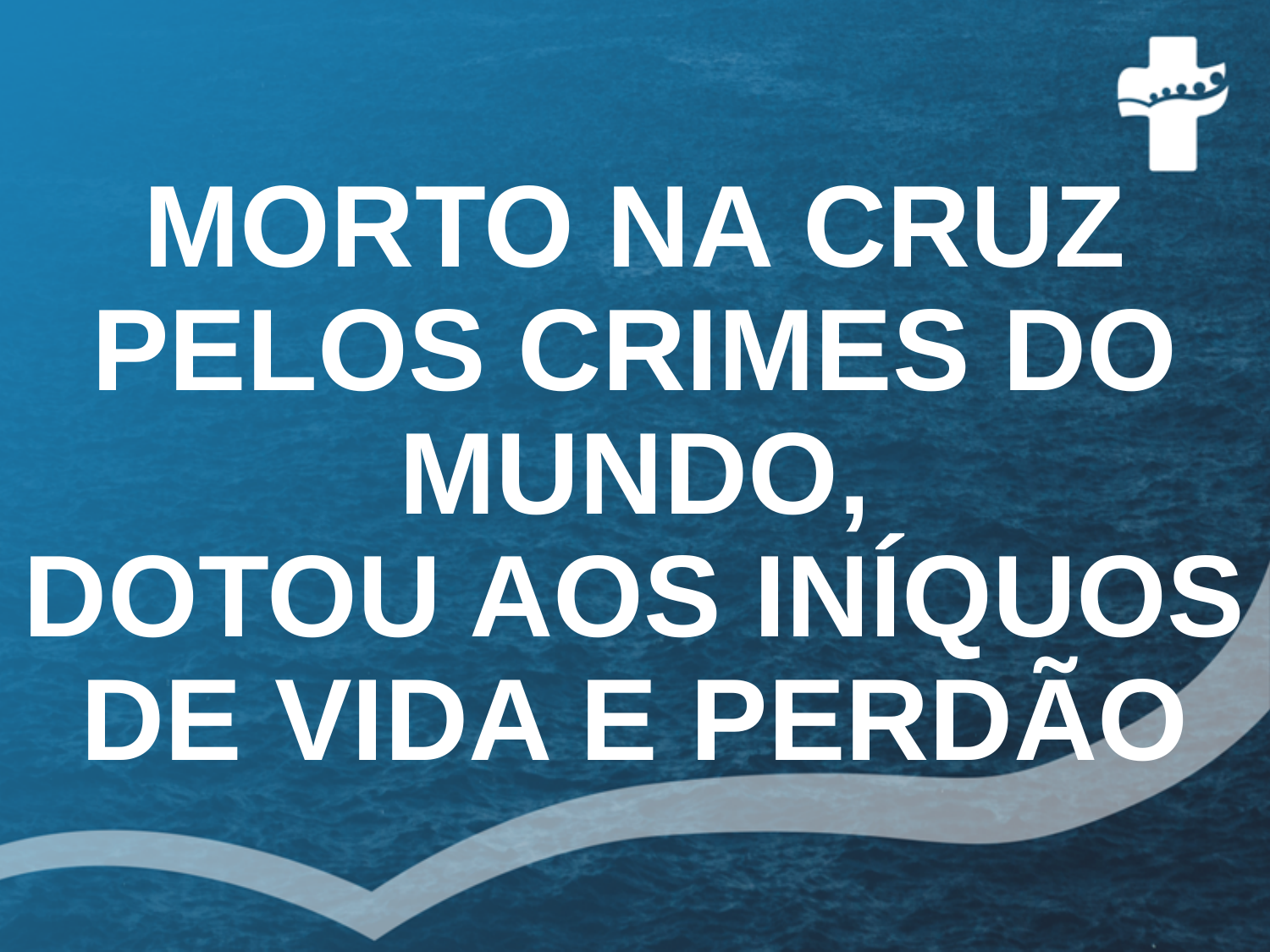

# MORTO NA CRUZ PELOS CRIMES DO MUNDO, DOTOU AOS INÍQUOS DE VIDA E PERDÃO